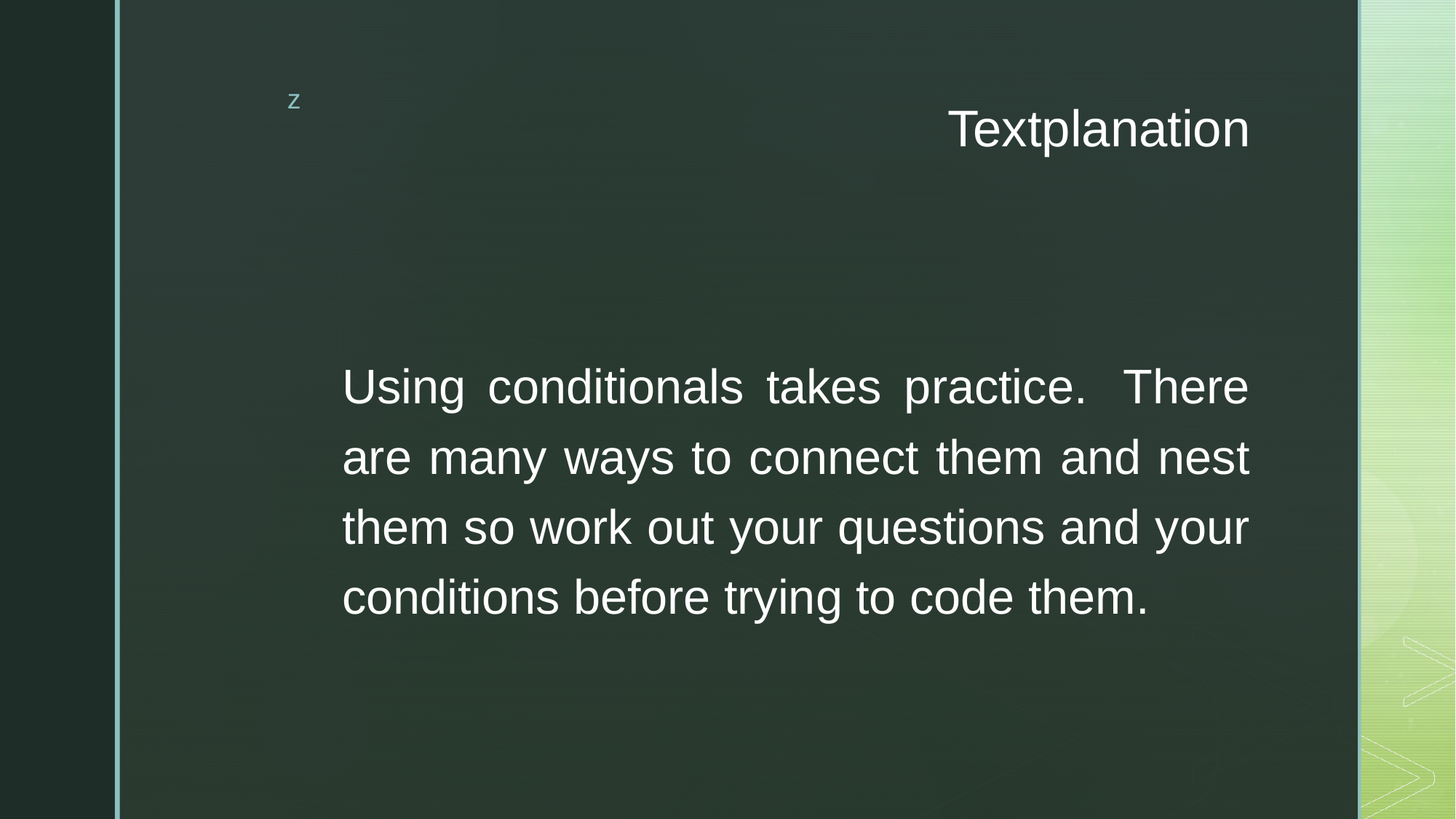

# Textplanation
Using conditionals takes practice.  There are many ways to connect them and nest them so work out your questions and your conditions before trying to code them.